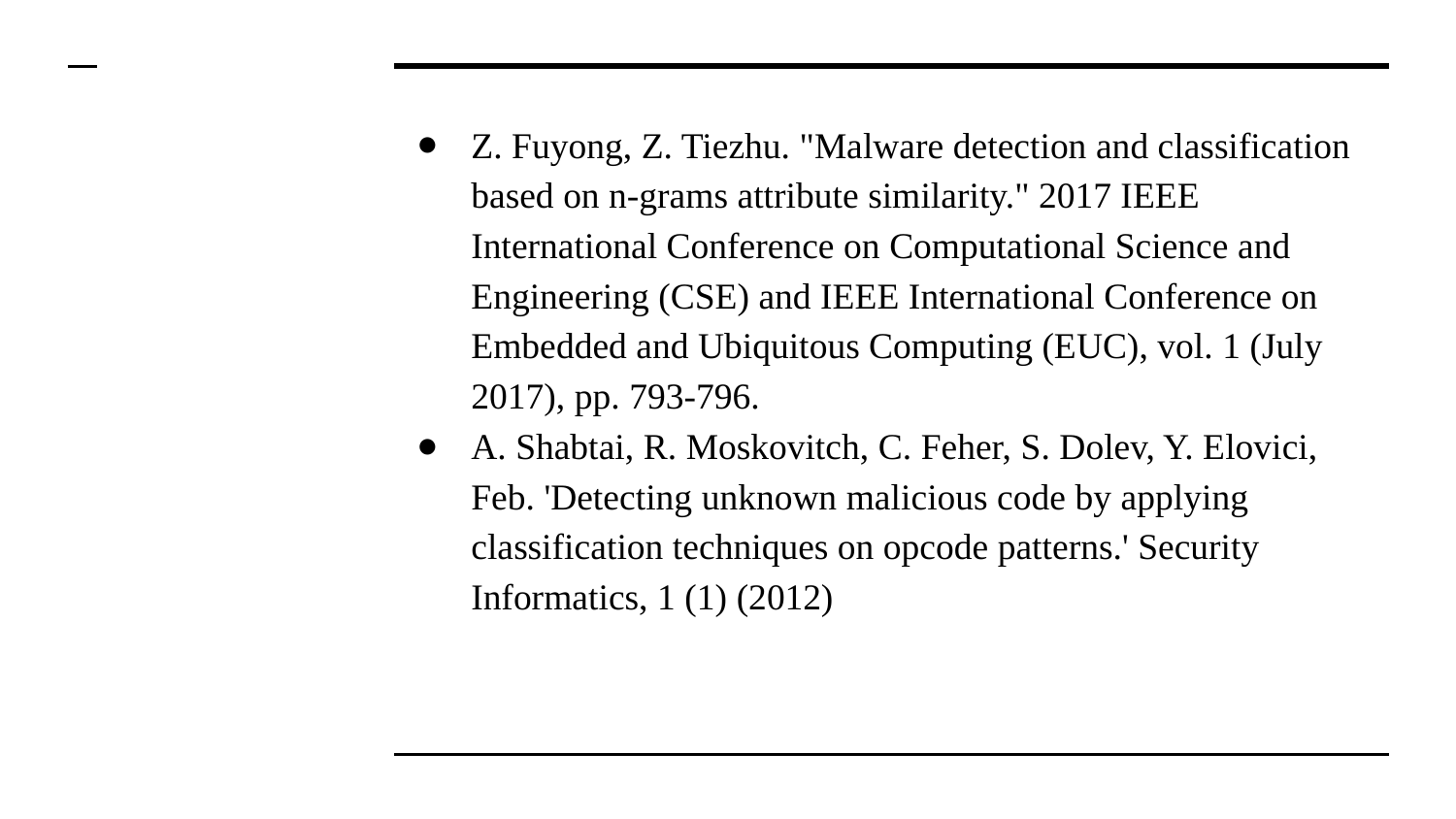

Z. Fuyong, Z. Tiezhu. "Malware detection and classification based on n-grams attribute similarity." 2017 IEEE International Conference on Computational Science and Engineering (CSE) and IEEE International Conference on Embedded and Ubiquitous Computing (EUC), vol. 1 (July 2017), pp. 793-796.
A. Shabtai, R. Moskovitch, C. Feher, S. Dolev, Y. Elovici, Feb. 'Detecting unknown malicious code by applying classification techniques on opcode patterns.' Security Informatics, 1 (1) (2012)